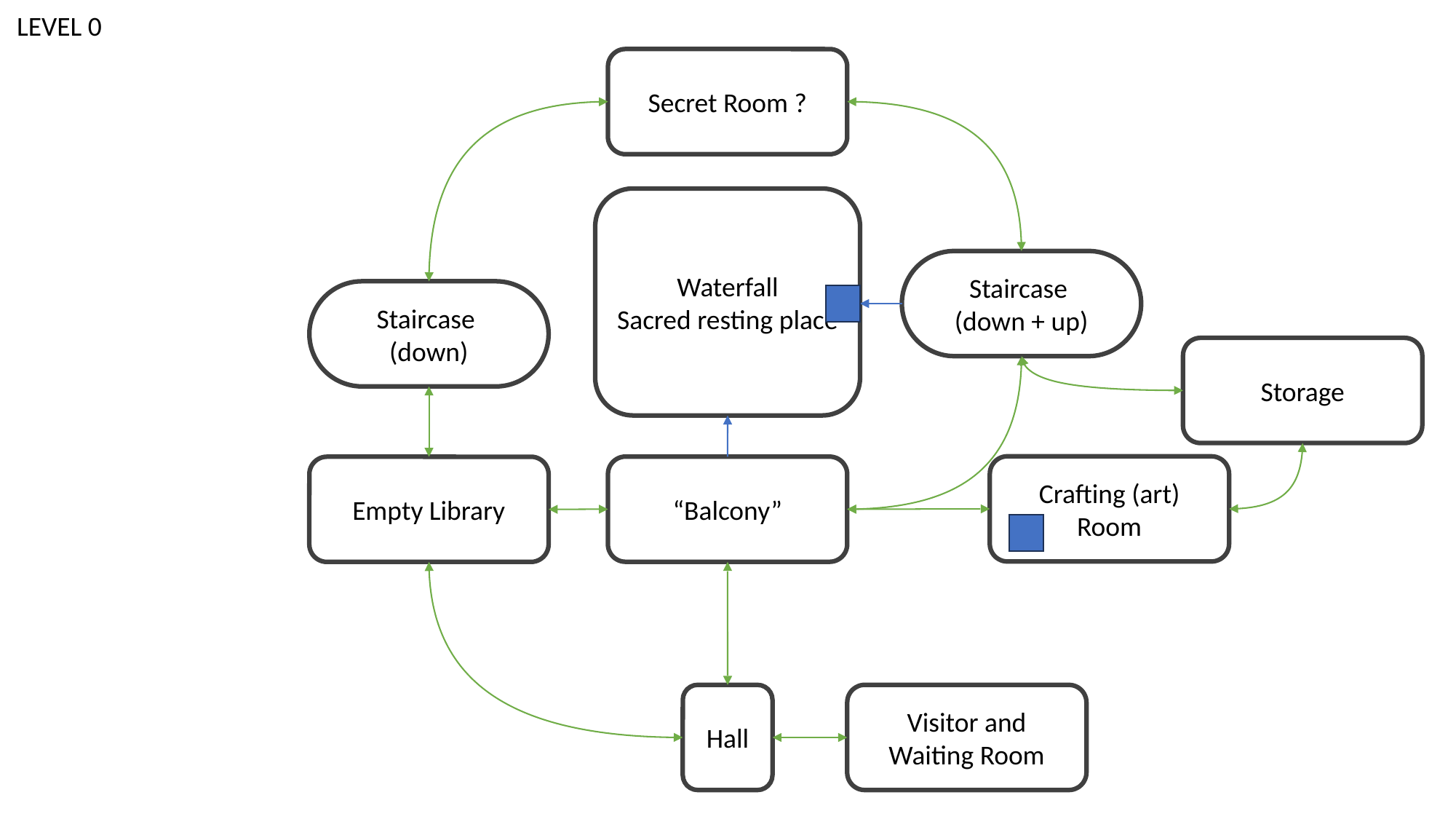

LEVEL 0
Secret Room ?
Waterfall
Sacred resting place
Staircase
(down + up)
Staircase
(down)

Storage
Crafting (art) Room
“Balcony”
Empty Library

Hall
Visitor and Waiting Room